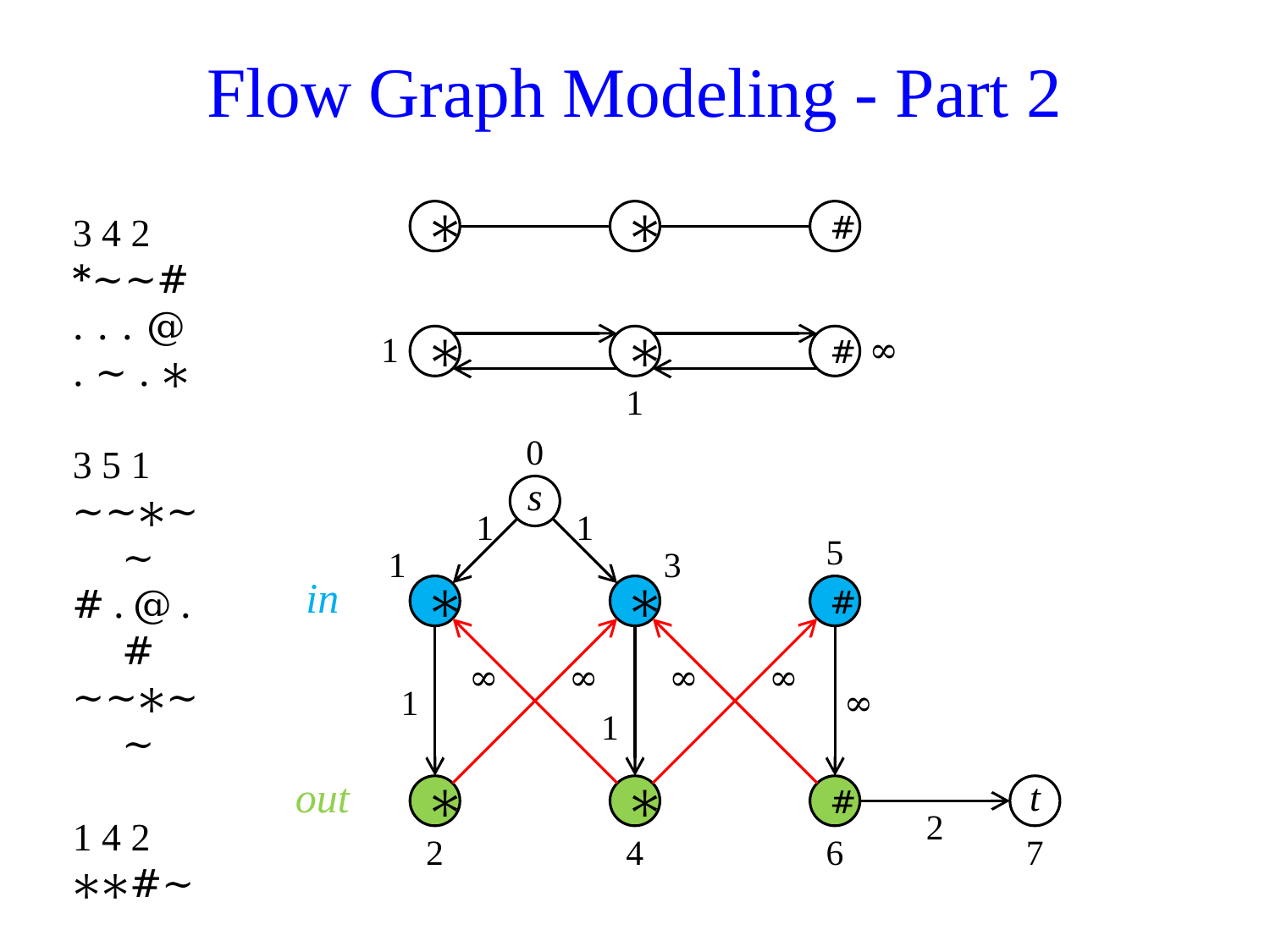

# Flow Graph Modeling - Part 2
3 4 2
*~~#
...@
.~.∗

3 5 1
~~∗~~
#.@.#
~~∗~~

1 4 2
∗∗#~
∗
∗
#
1
∗
∗
#
∞
1
0
s
1
1
1
3
5
in
∗
∗
#
∞
∞
∞
∞
1
∞
1
out
∗
∗
#
t
2
2
4
6
7